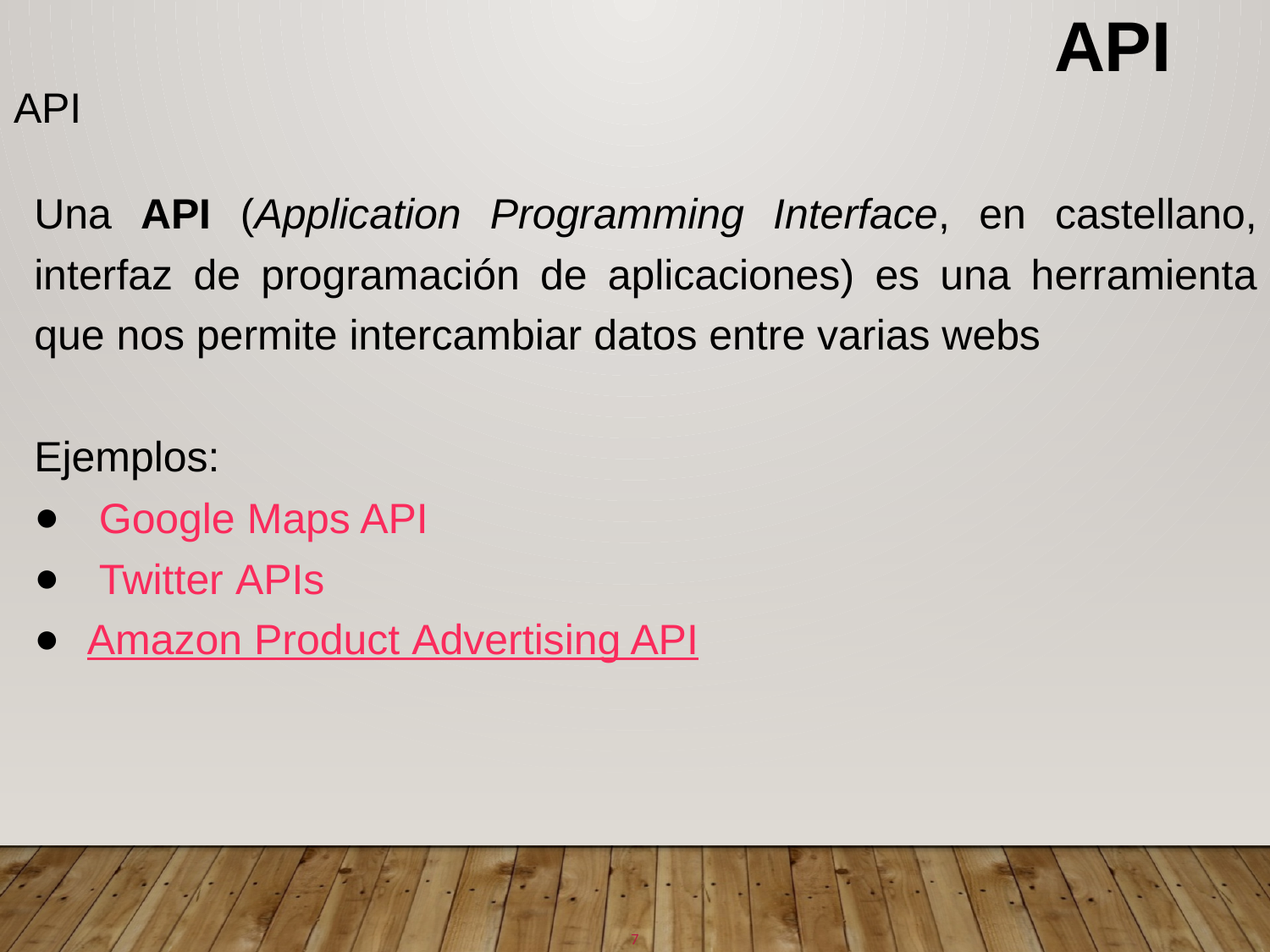

# api
API
Una API (Application Programming Interface, en castellano, interfaz de programación de aplicaciones) es una herramienta que nos permite intercambiar datos entre varias webs

Ejemplos:
 Google Maps API
 Twitter APIs
Amazon Product Advertising API

7